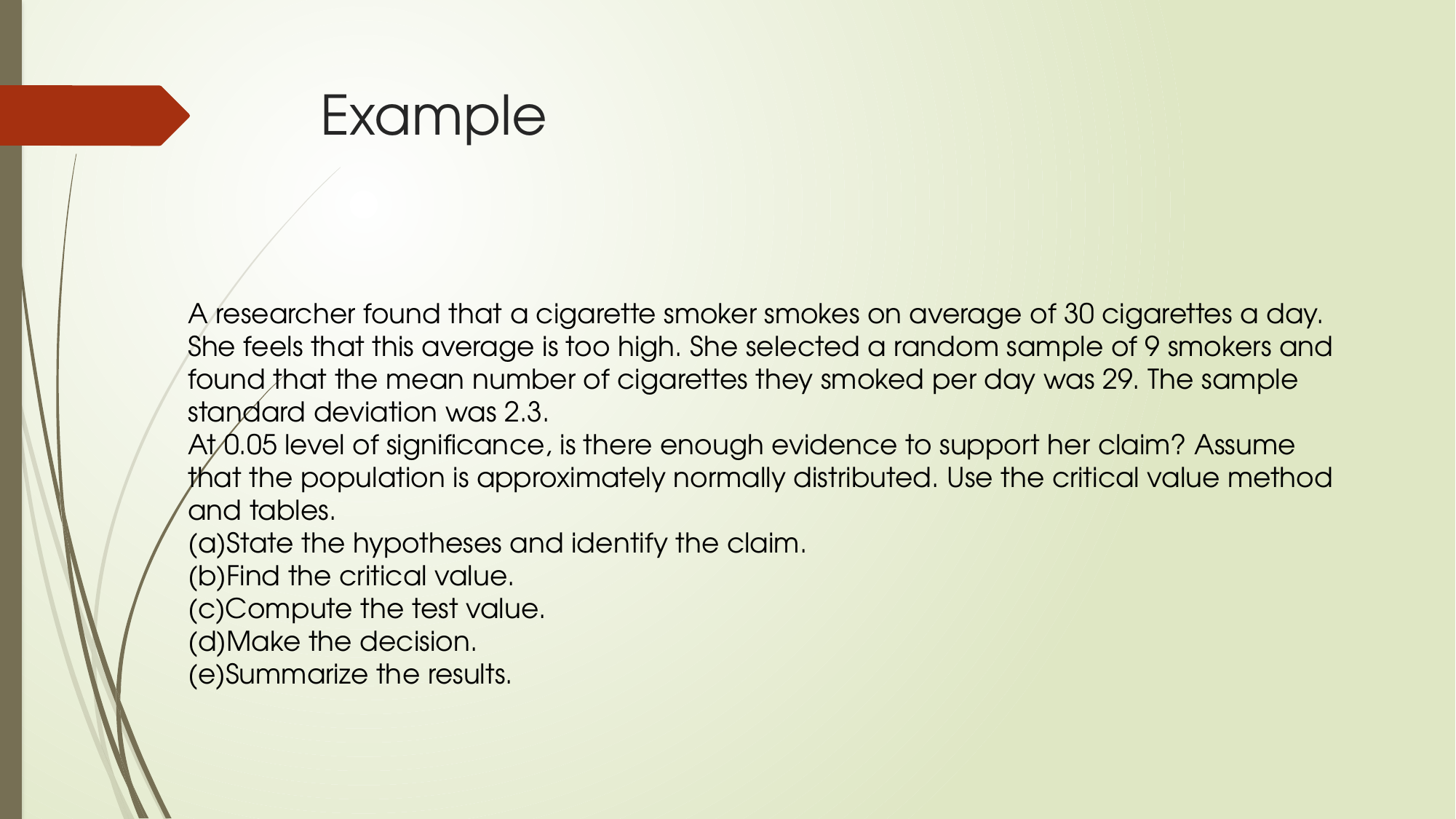

# Example

A researcher found that a cigarette smoker smokes on average of 30 cigarettes a day. She feels that this average is too high. She selected a random sample of 9 smokers and found that the mean number of cigarettes they smoked per day was 29. The sample standard deviation was 2.3.
At 0.05 level of significance, is there enough evidence to support her claim? Assume that the population is approximately normally distributed. Use the critical value method and tables.
(a)State the hypotheses and identify the claim.
(b)Find the critical value.
(c)Compute the test value.
(d)Make the decision.
(e)Summarize the results.